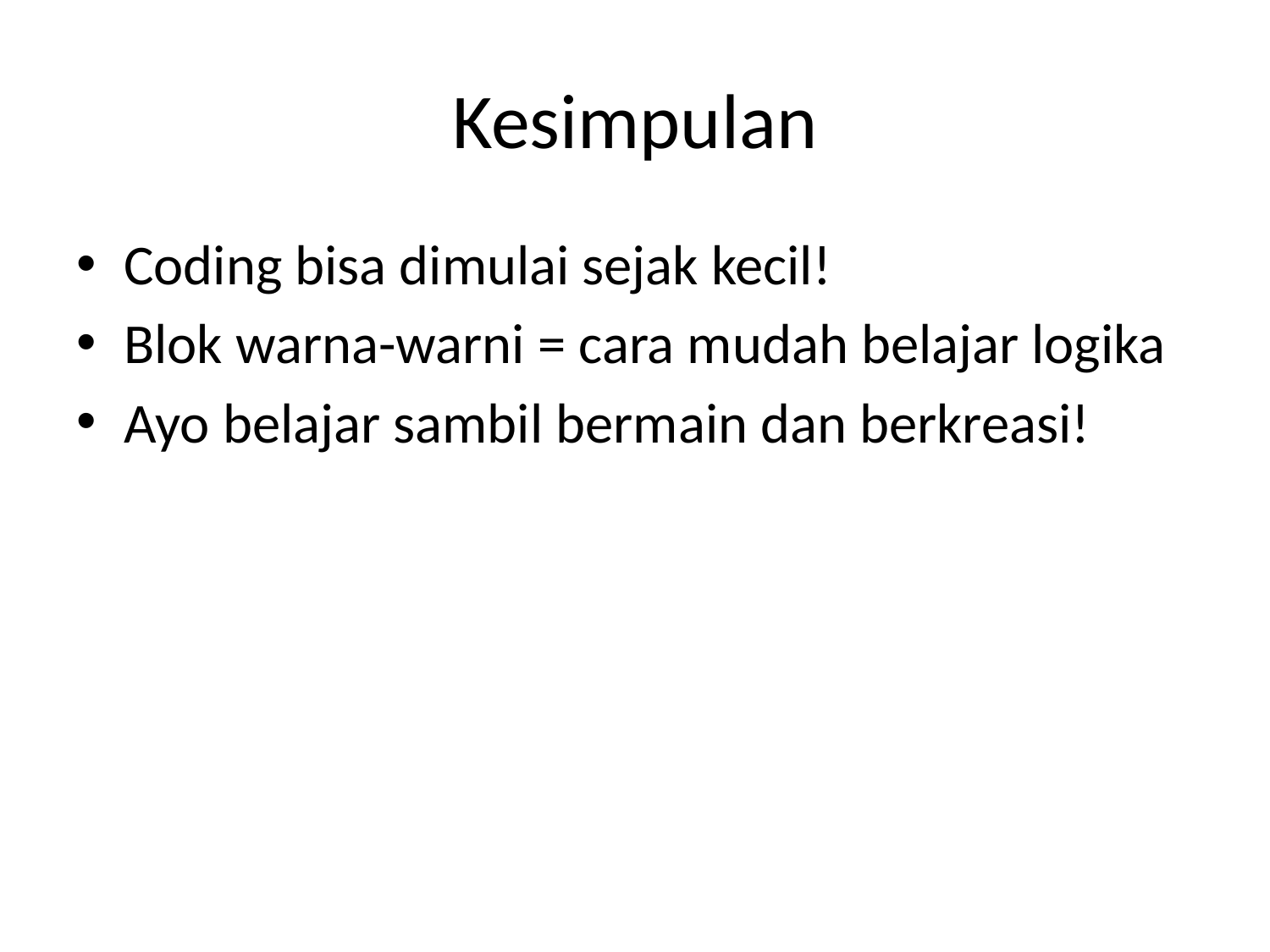

# Kesimpulan
Coding bisa dimulai sejak kecil!
Blok warna-warni = cara mudah belajar logika
Ayo belajar sambil bermain dan berkreasi!